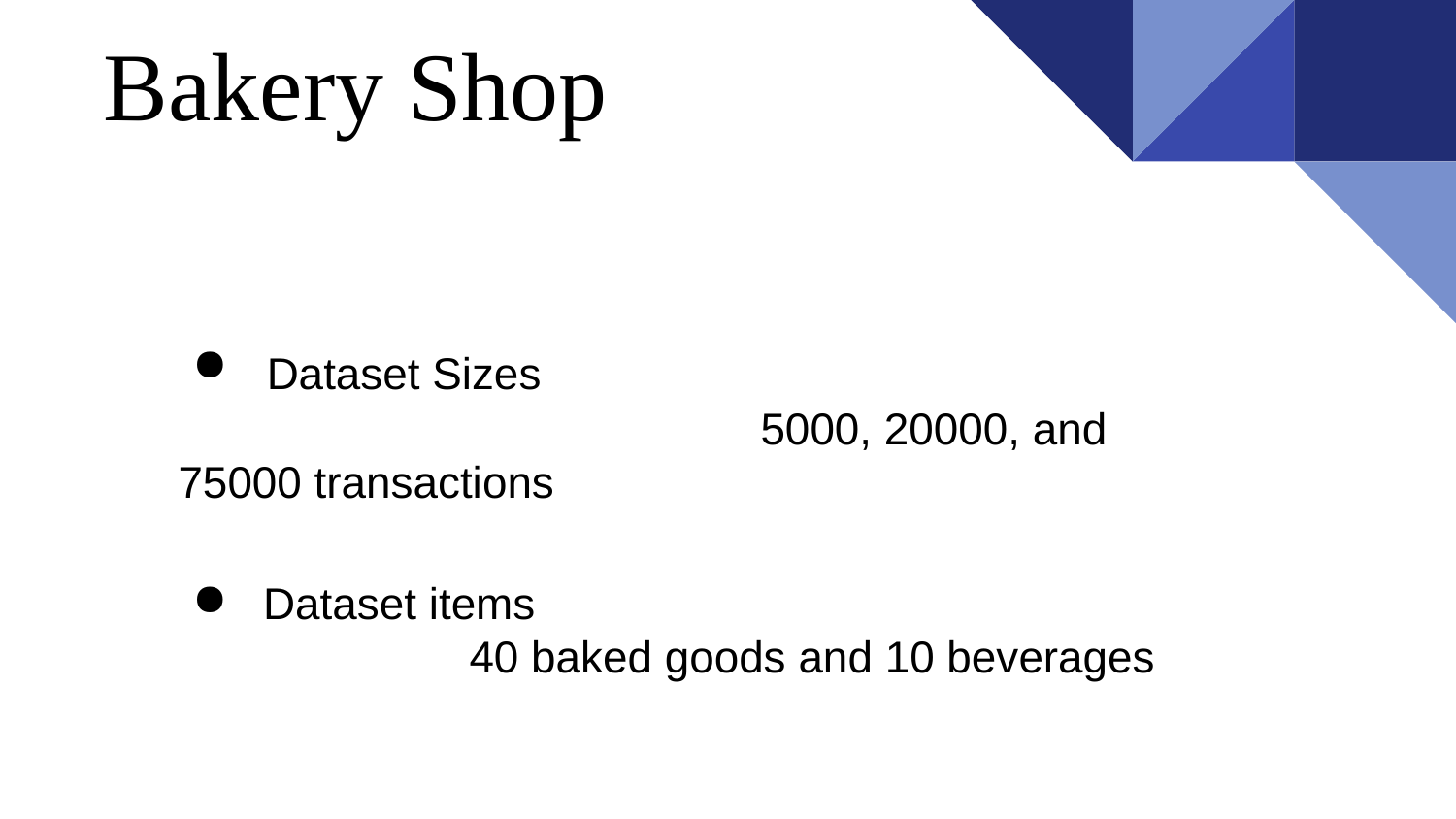

# Bakery Shop
 Dataset Sizes
				5000, 20000, and 75000 transactions

 Dataset items
40 baked goods and 10 beverages